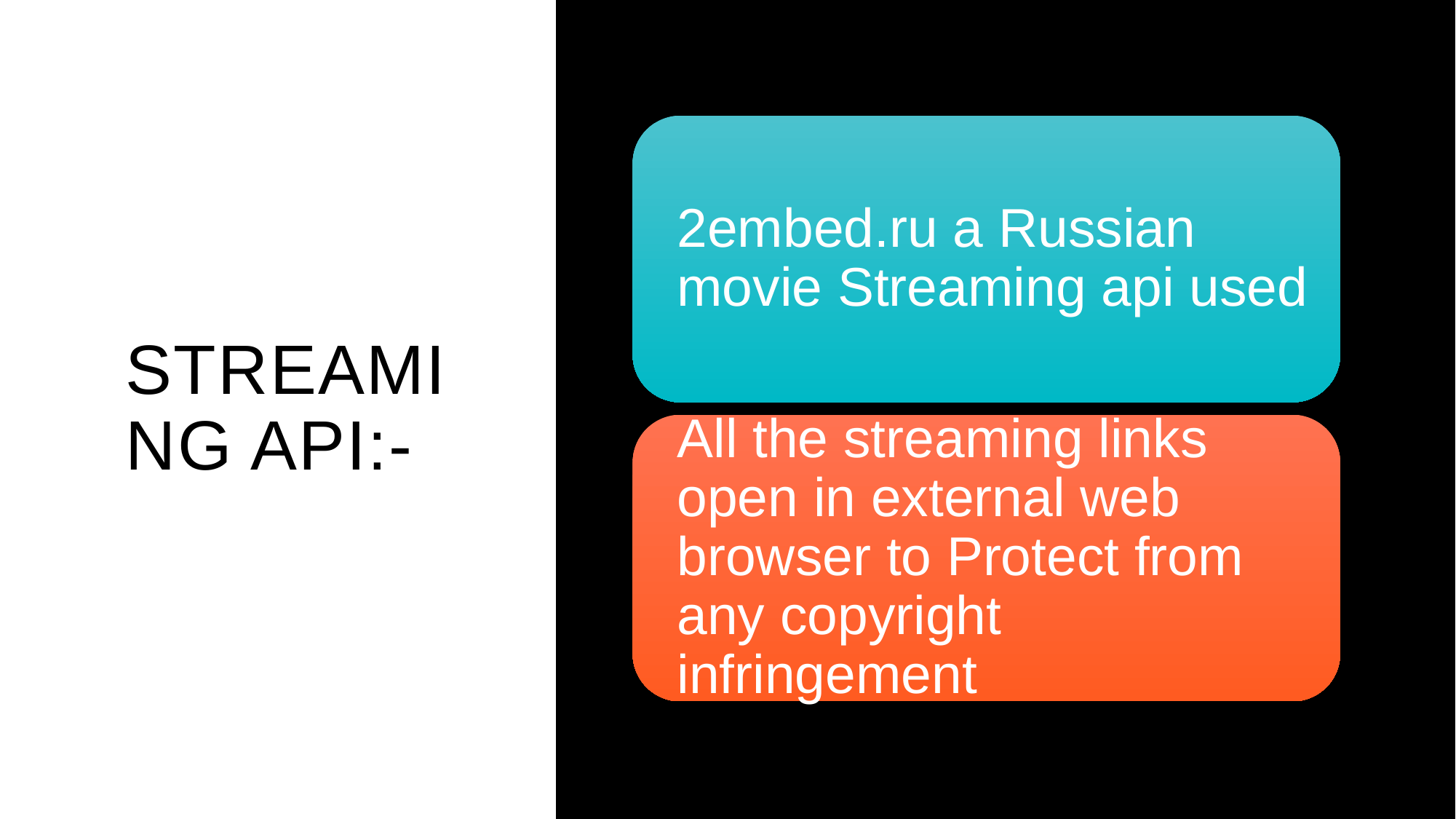

2embed.ru a Russian movie Streaming api used
All the streaming links open in external web browser to Protect from any copyright infringement
# Streaming api:-